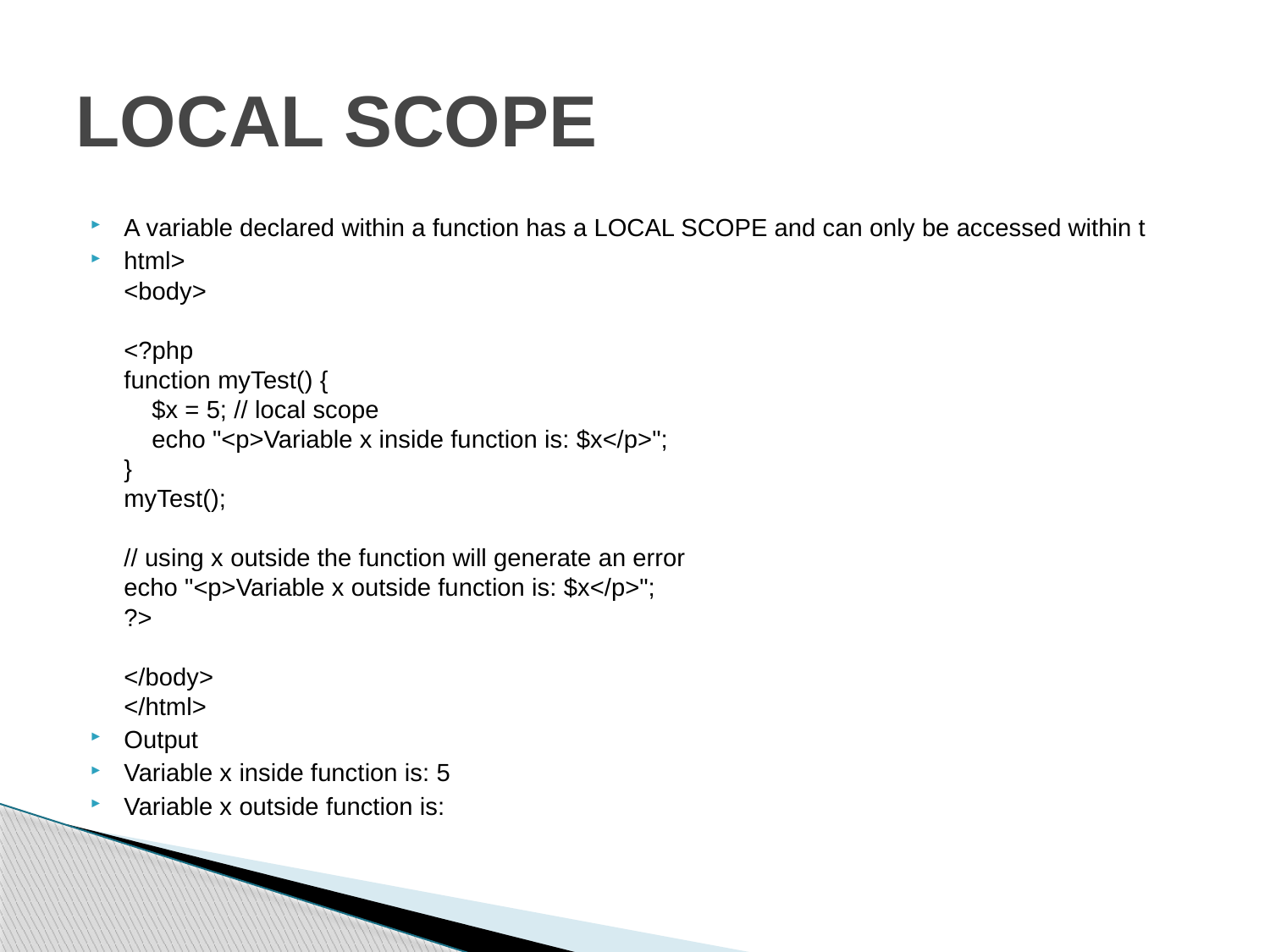

# LOCAL SCOPE
A variable declared within a function has a LOCAL SCOPE and can only be accessed within t
html>
<body>
<?php
function myTest() {
    $x = 5; // local scope
    echo "<p>Variable x inside function is: $x</p>";
}
myTest();
// using x outside the function will generate an error
echo "<p>Variable x outside function is: $x</p>";
?>
</body>
</html>
Output
Variable x inside function is: 5
Variable x outside function is: